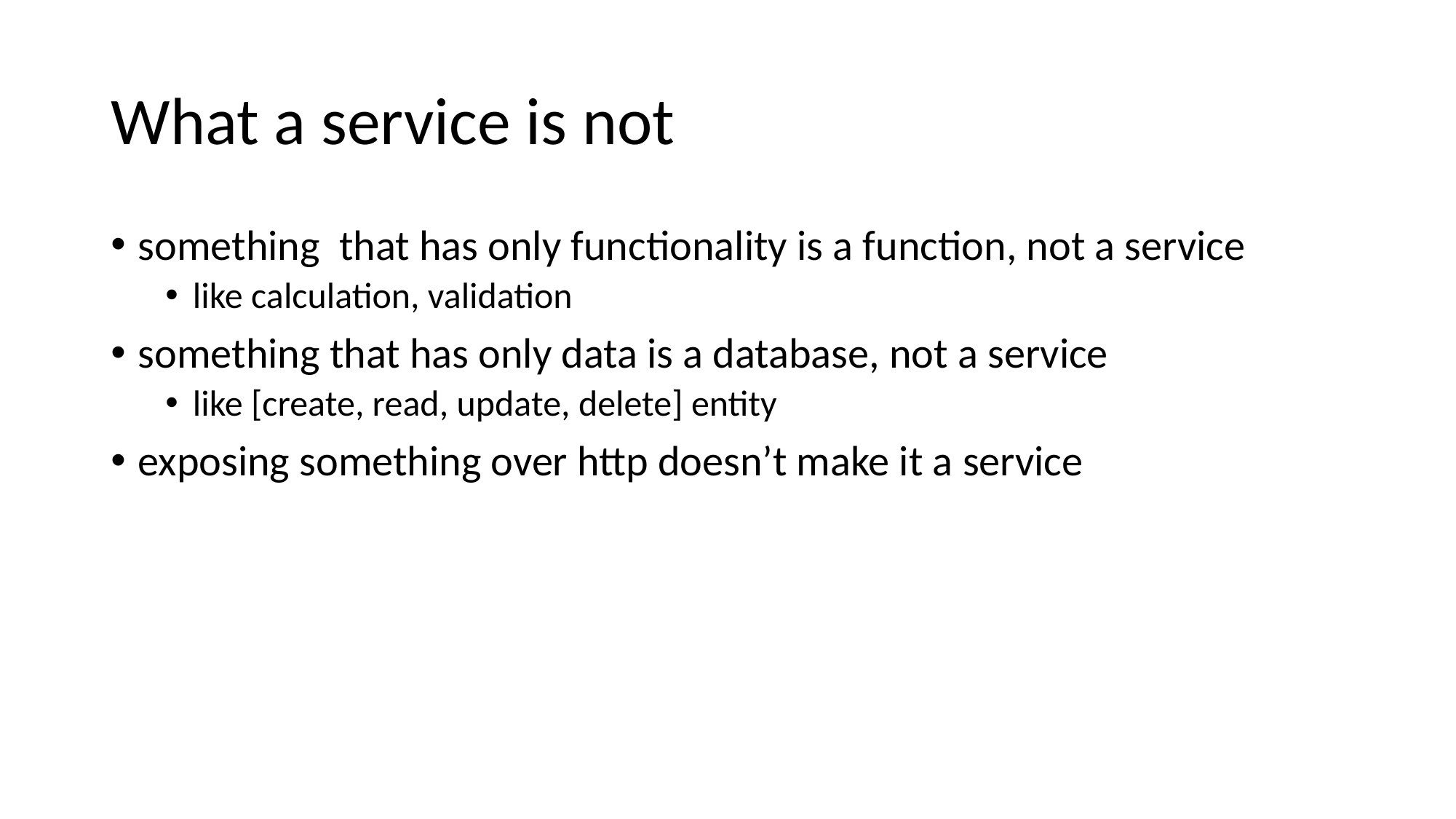

# What a service is not
something  that has only functionality is a function, not a service​
like calculation, validation​
something that has only data is a database, not a service​
like [create, read, update, delete] entity
exposing something over http doesn’t make it a service